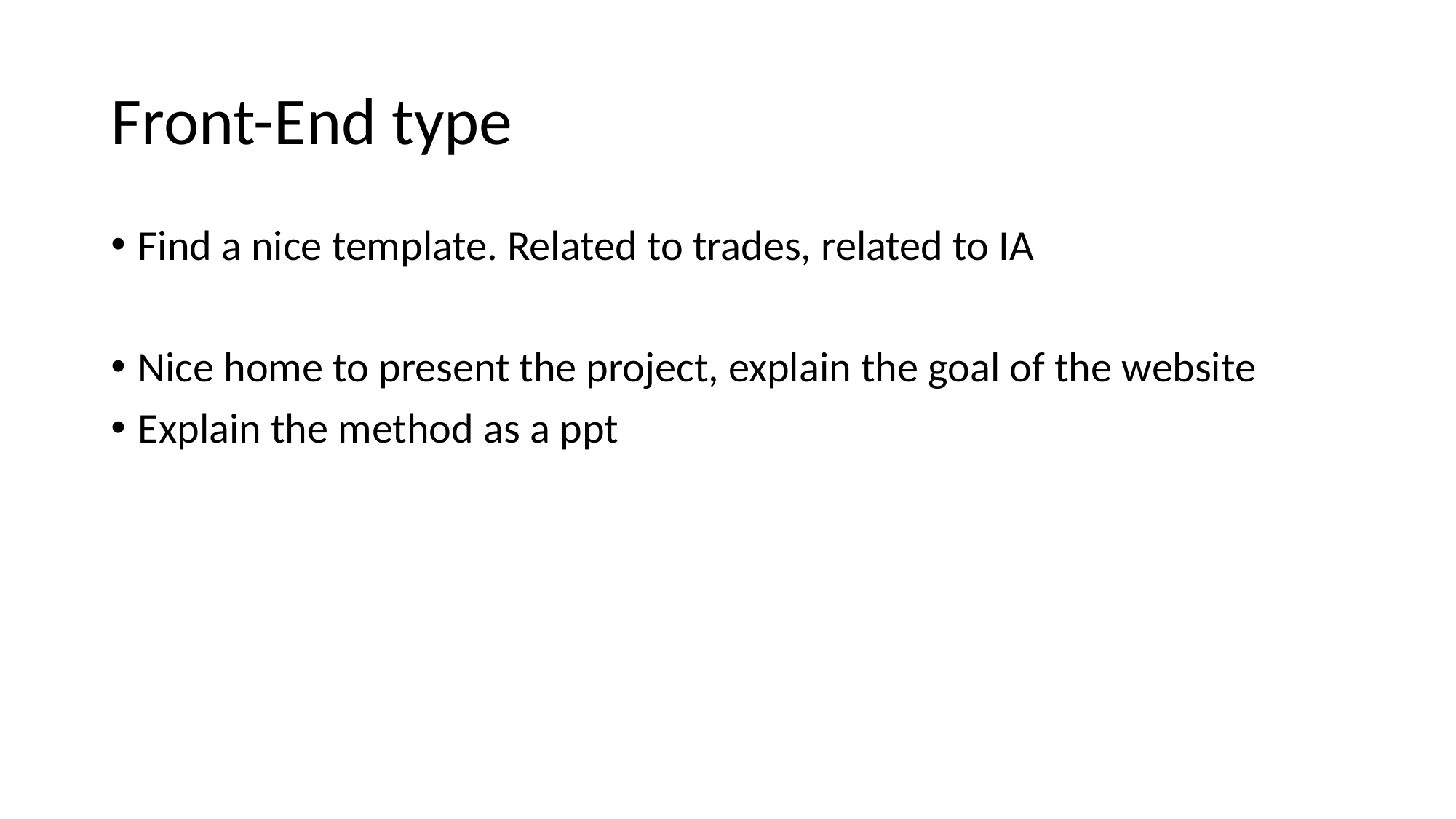

# Front-End type
Find a nice template. Related to trades, related to IA

Nice home to present the project, explain the goal of the website
Explain the method as a ppt